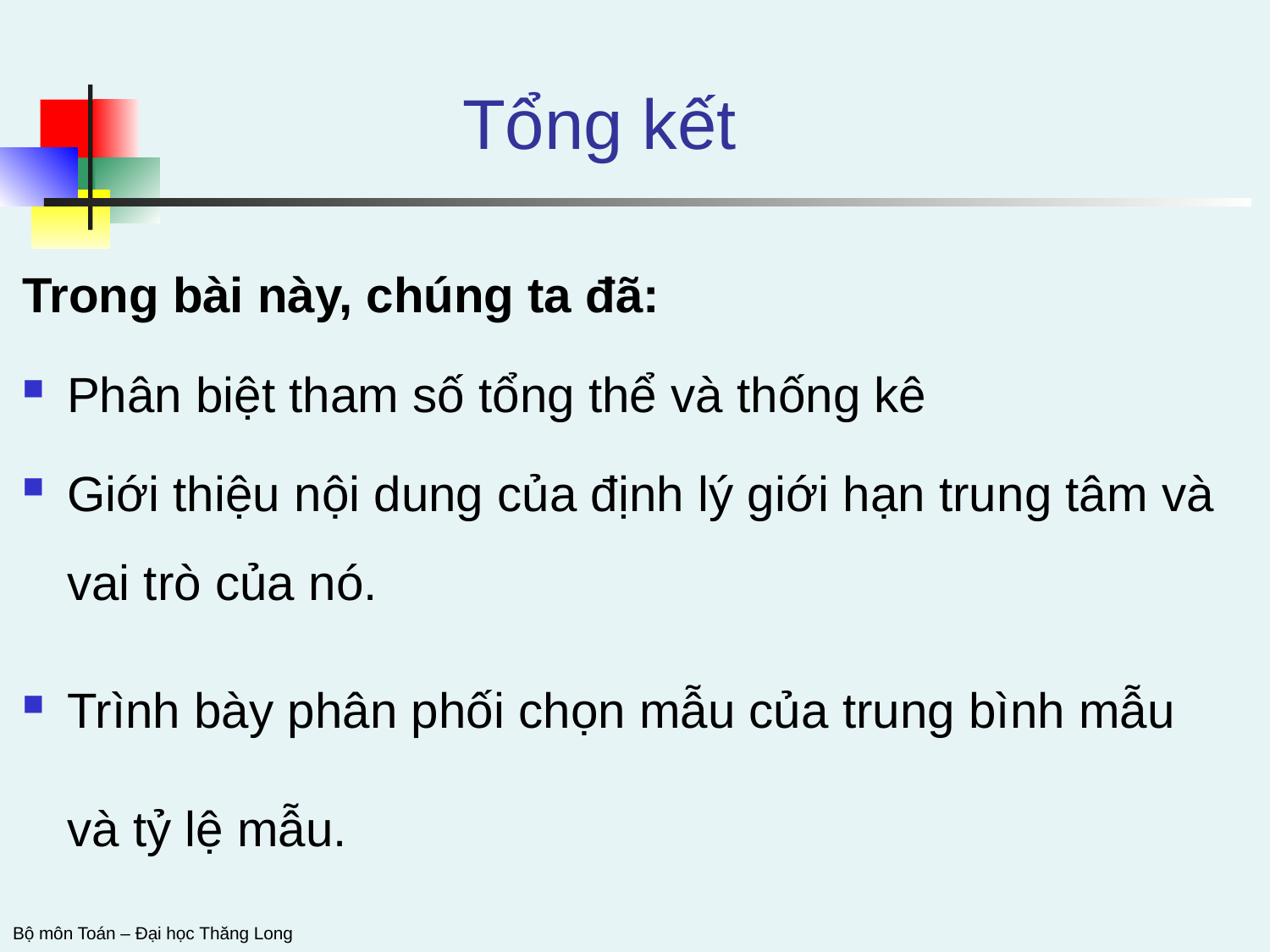

# Tổng kết
Trong bài này, chúng ta đã:
Phân biệt tham số tổng thể và thống kê
Giới thiệu nội dung của định lý giới hạn trung tâm và vai trò của nó.
Trình bày phân phối chọn mẫu của trung bình mẫu và tỷ lệ mẫu.

20
Bộ môn Toán – Đại học Thăng Long